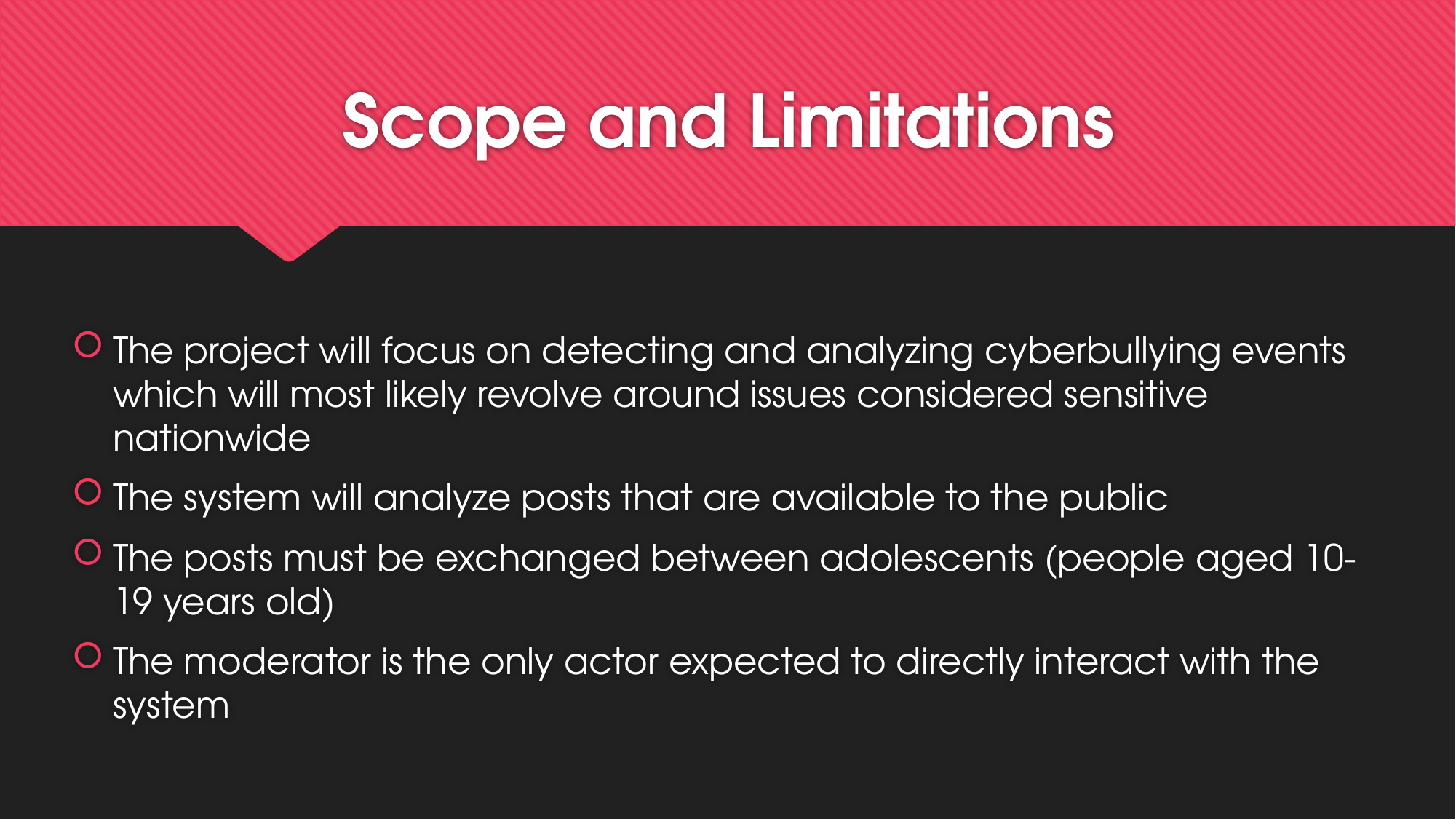

# Scope and Limitations
The project will focus on detecting and analyzing cyberbullying events which will most likely revolve around issues considered sensitive nationwide
The system will analyze posts that are available to the public
The posts must be exchanged between adolescents (people aged 10-19 years old)
The moderator is the only actor expected to directly interact with the system